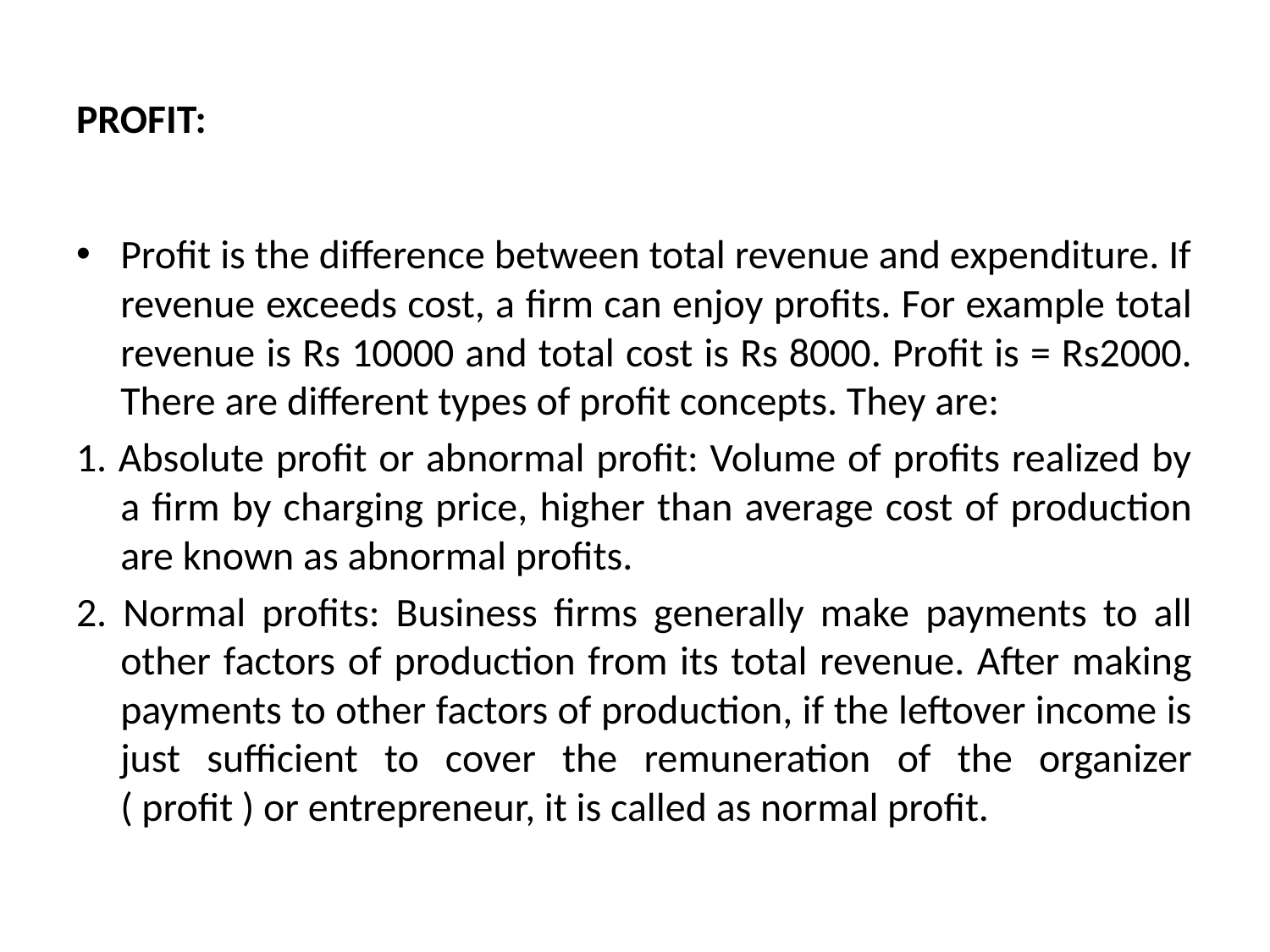

# PROFIT:
Profit is the difference between total revenue and expenditure. If revenue exceeds cost, a firm can enjoy profits. For example total revenue is Rs 10000 and total cost is Rs 8000. Profit is = Rs2000. There are different types of profit concepts. They are:
1. Absolute profit or abnormal profit: Volume of profits realized by a firm by charging price, higher than average cost of production are known as abnormal profits.
2. Normal profits: Business firms generally make payments to all other factors of production from its total revenue. After making payments to other factors of production, if the leftover income is just sufficient to cover the remuneration of the organizer ( profit ) or entrepreneur, it is called as normal profit.